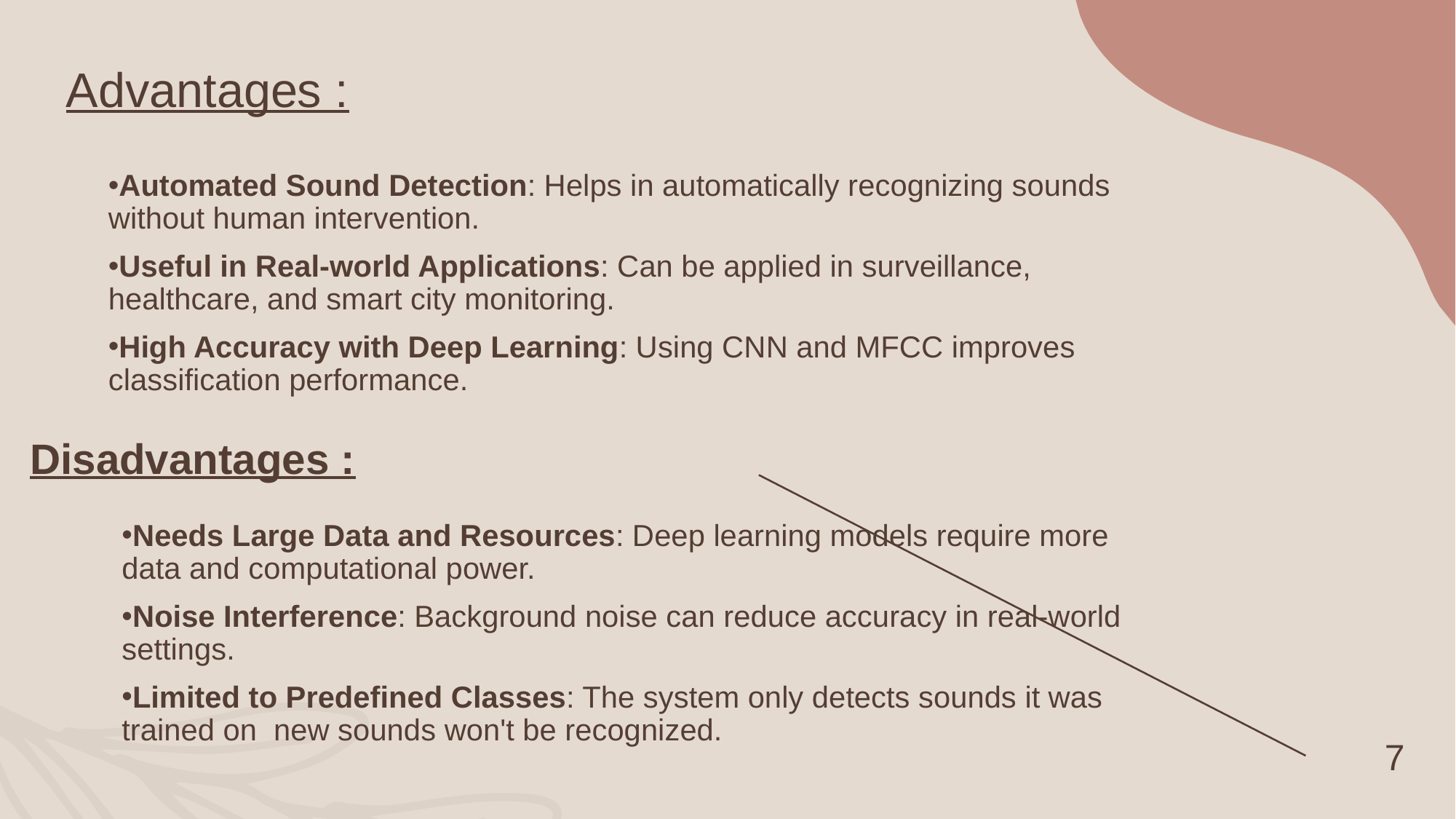

# Advantages :
Automated Sound Detection: Helps in automatically recognizing sounds without human intervention.
Useful in Real-world Applications: Can be applied in surveillance, healthcare, and smart city monitoring.
High Accuracy with Deep Learning: Using CNN and MFCC improves classification performance.
Disadvantages :
Needs Large Data and Resources: Deep learning models require more data and computational power.
Noise Interference: Background noise can reduce accuracy in real-world settings.
Limited to Predefined Classes: The system only detects sounds it was trained on  new sounds won't be recognized.
7